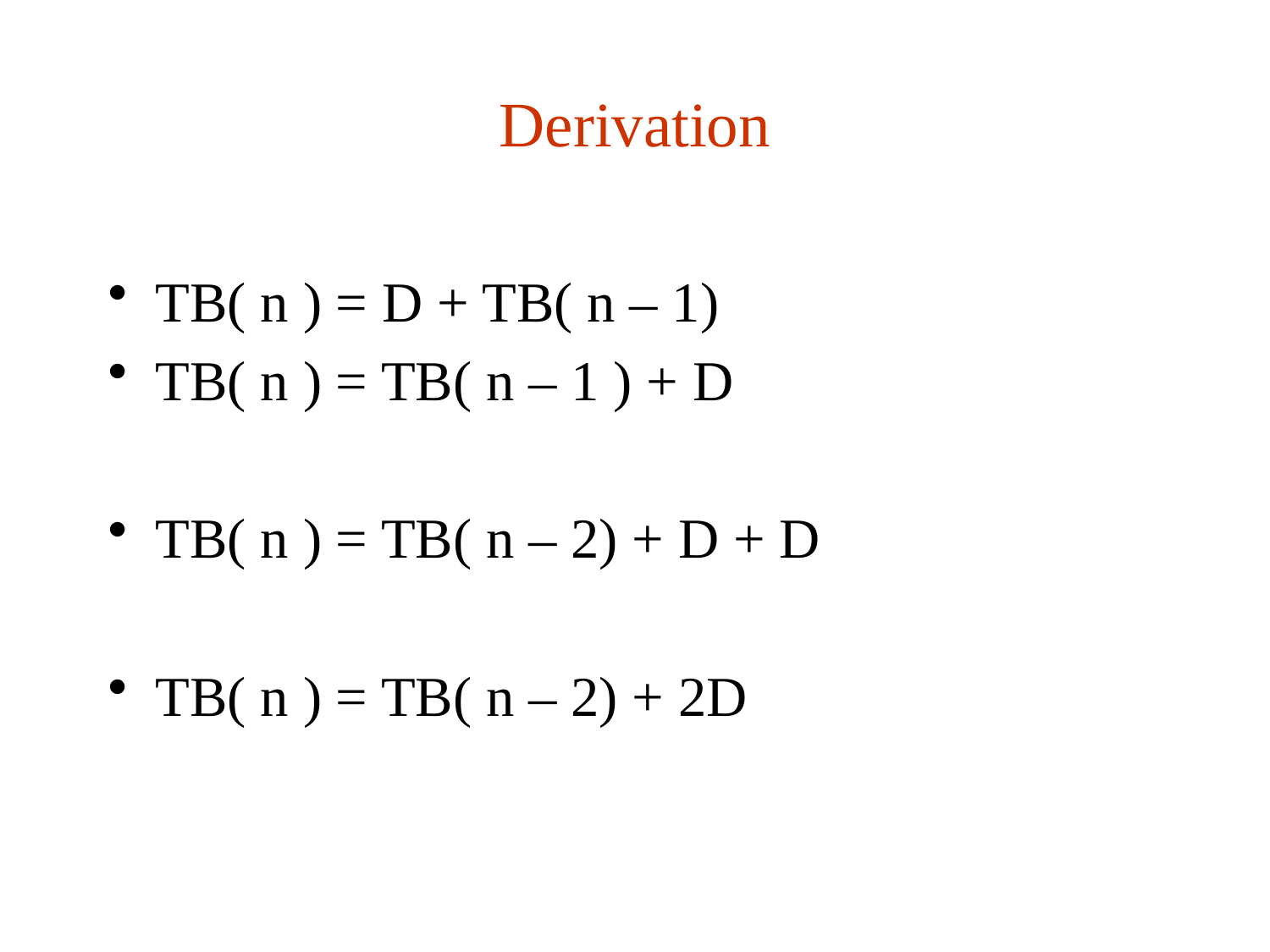

# Derivation

TB( n ) = D + TB( n – 1)
TB( n ) = TB( n – 1 ) + D

TB( n ) = TB( n – 2) + D + D

TB( n ) = TB( n – 2) + 2D